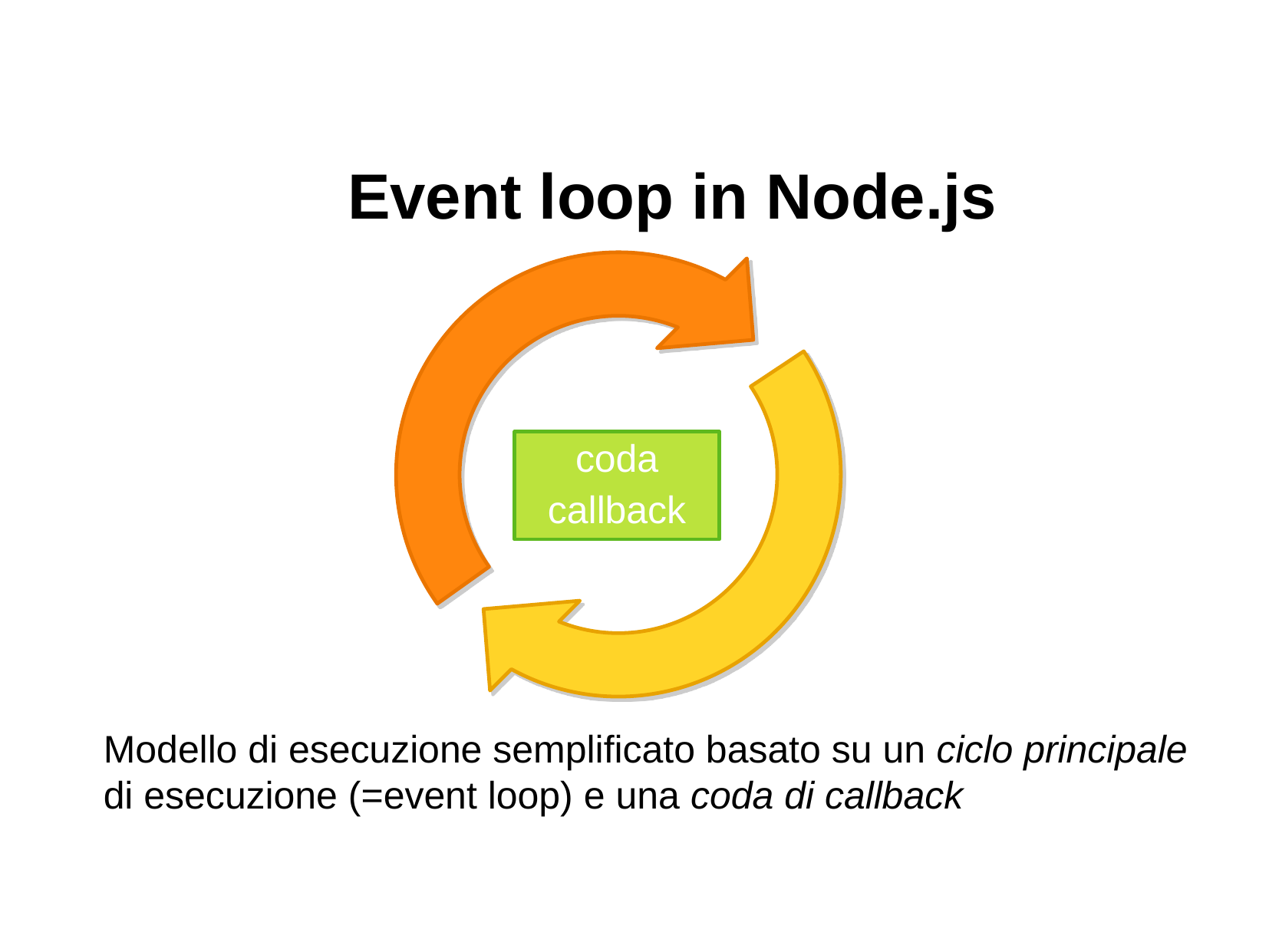

Event loop in Node.js
coda
callback
Modello di esecuzione semplificato basato su un ciclo principale di esecuzione (=event loop) e una coda di callback